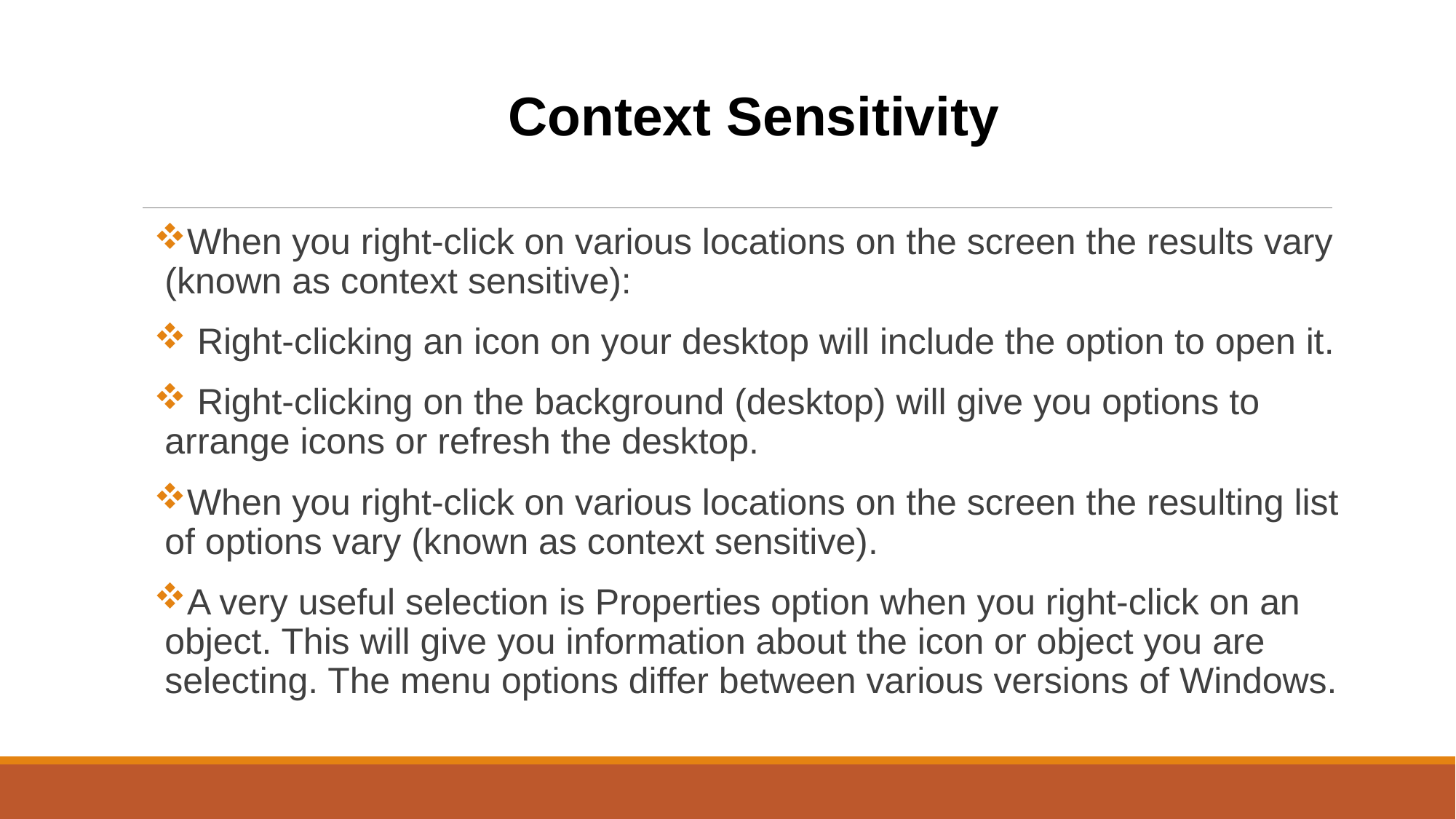

Context Sensitivity

When you right-click on various locations on the screen the results vary (known as context sensitive):
 Right-clicking an icon on your desktop will include the option to open it.
 Right-clicking on the background (desktop) will give you options to arrange icons or refresh the desktop.
When you right-click on various locations on the screen the resulting list of options vary (known as context sensitive).
A very useful selection is Properties option when you right-click on an object. This will give you information about the icon or object you are selecting. The menu options differ between various versions of Windows.